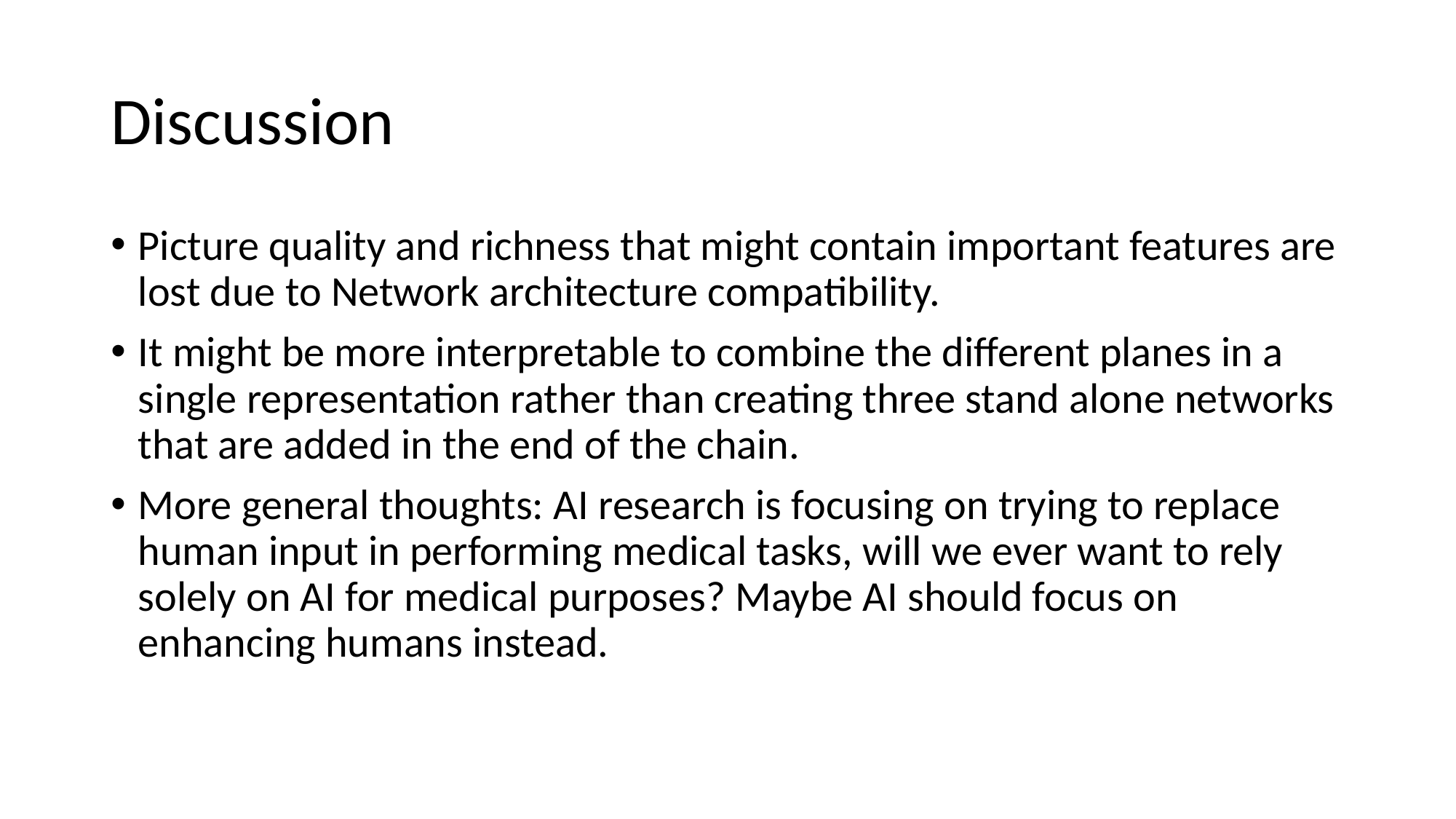

# Discussion
Picture quality and richness that might contain important features are lost due to Network architecture compatibility.
It might be more interpretable to combine the different planes in a single representation rather than creating three stand alone networks that are added in the end of the chain.
More general thoughts: AI research is focusing on trying to replace human input in performing medical tasks, will we ever want to rely solely on AI for medical purposes? Maybe AI should focus on enhancing humans instead.